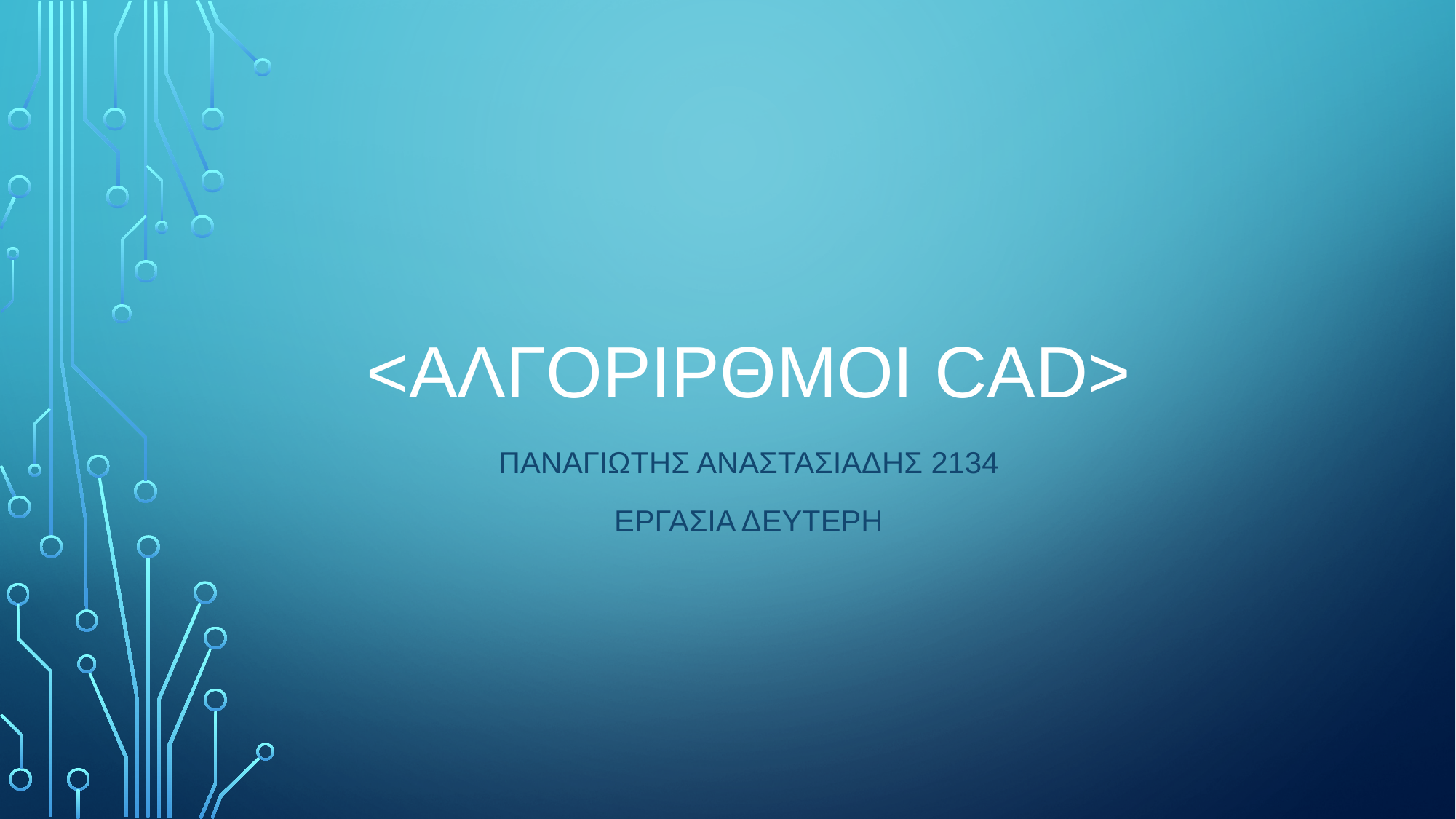

# <ΑΛΓΟΡΙΡΘΜΟΙ CAD>
ΠΑΝΑΓΙΩΤΗΣ ΑΝΑΣΤΑΣΙΑΔΗΣ 2134
ΕΡΓΑΣΙΑ ΔΕΥΤΕΡΗ